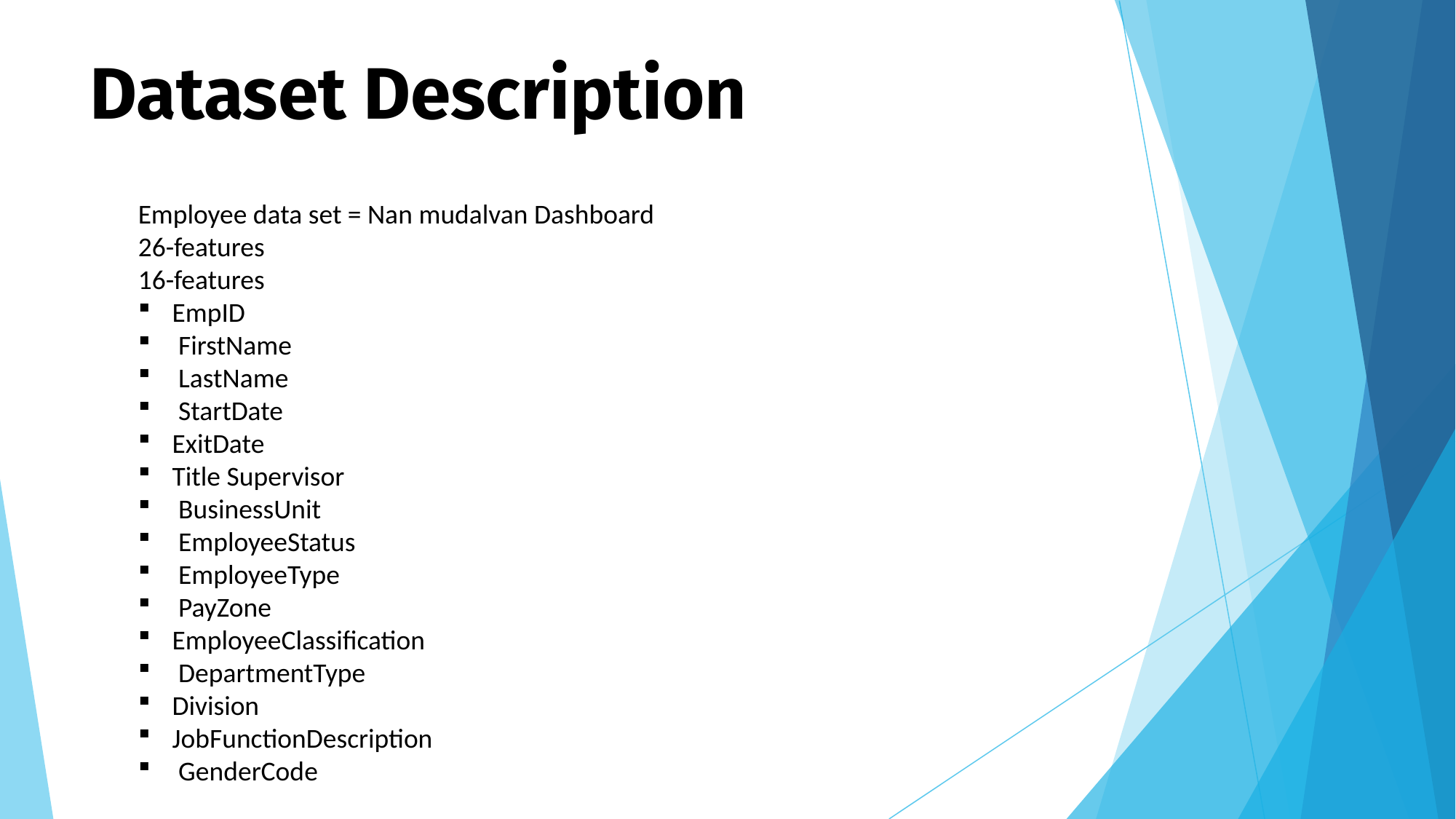

# Dataset Description
Employee data set = Nan mudalvan Dashboard
26-features
16-features
EmpID
 FirstName
 LastName
 StartDate
ExitDate
Title Supervisor
 BusinessUnit
 EmployeeStatus
 EmployeeType
 PayZone
EmployeeClassification
 DepartmentType
Division
JobFunctionDescription
 GenderCode